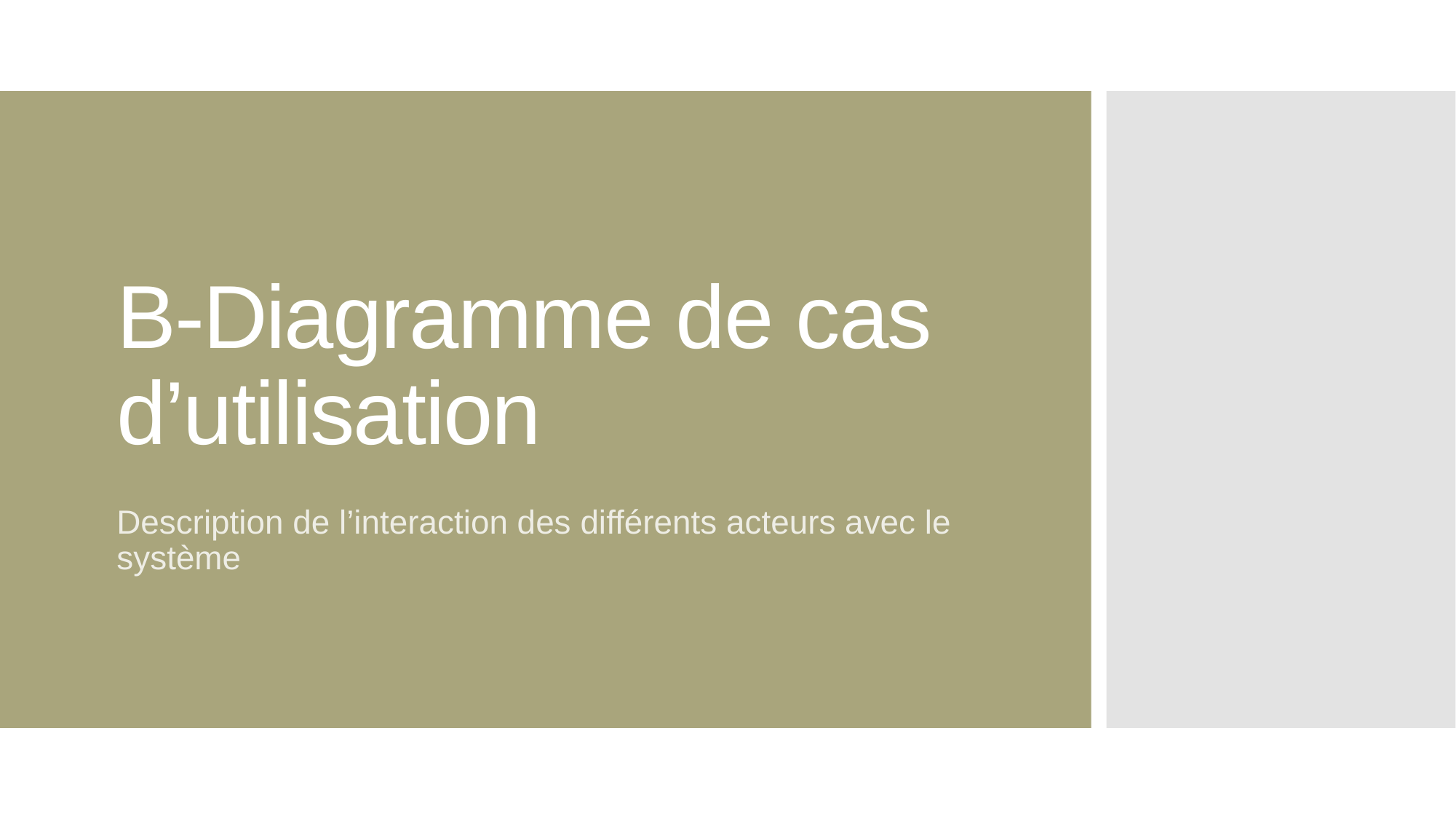

# B-Diagramme de cas d’utilisation
Description de l’interaction des différents acteurs avec le système